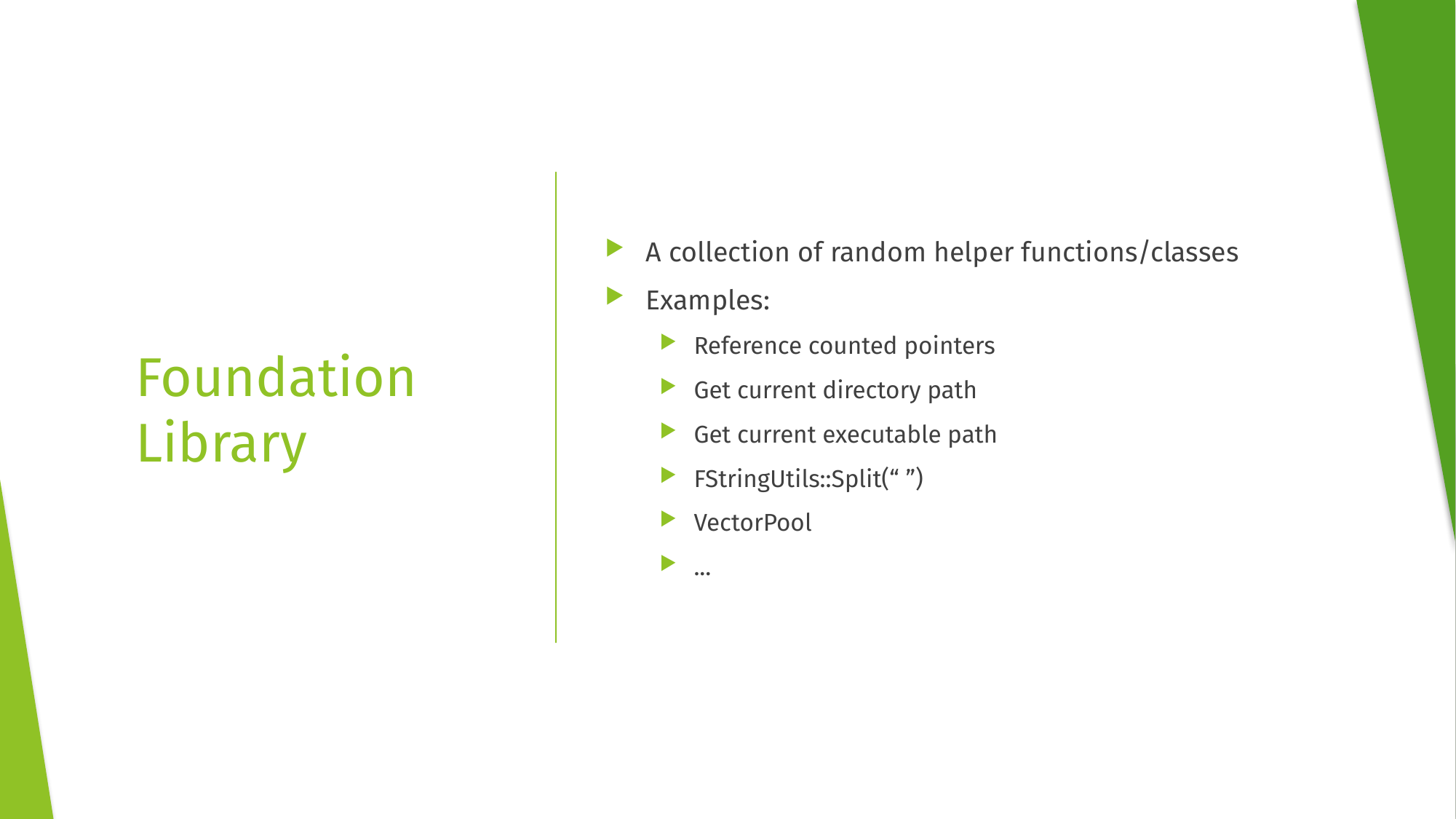

A collection of random helper functions/classes
Examples:
Reference counted pointers
Get current directory path
Get current executable path
FStringUtils::Split(“ ”)
VectorPool
...
# Foundation Library